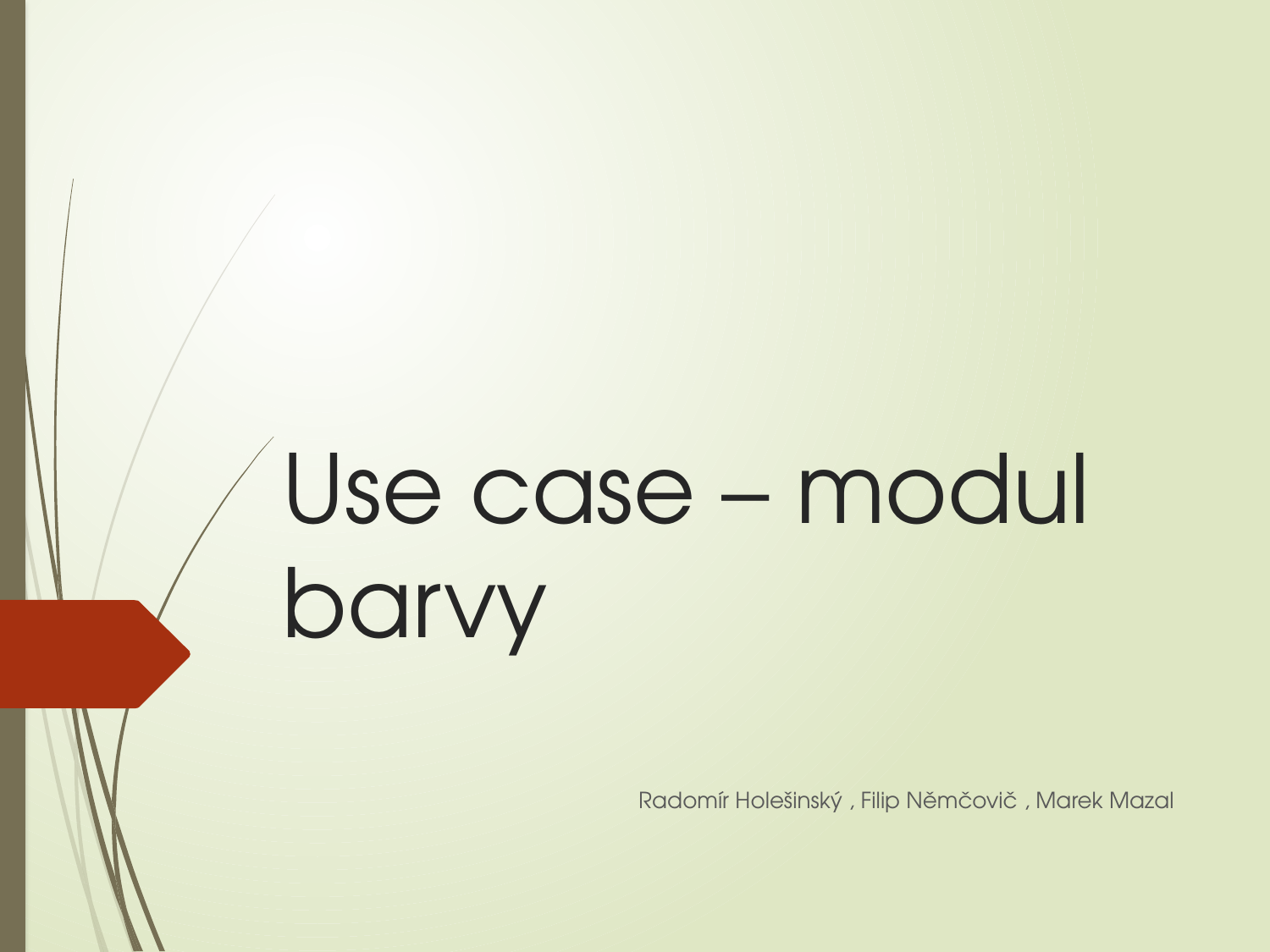

# Use case – modul barvy

Radomír Holešinský , Filip Němčovič , Marek Mazal